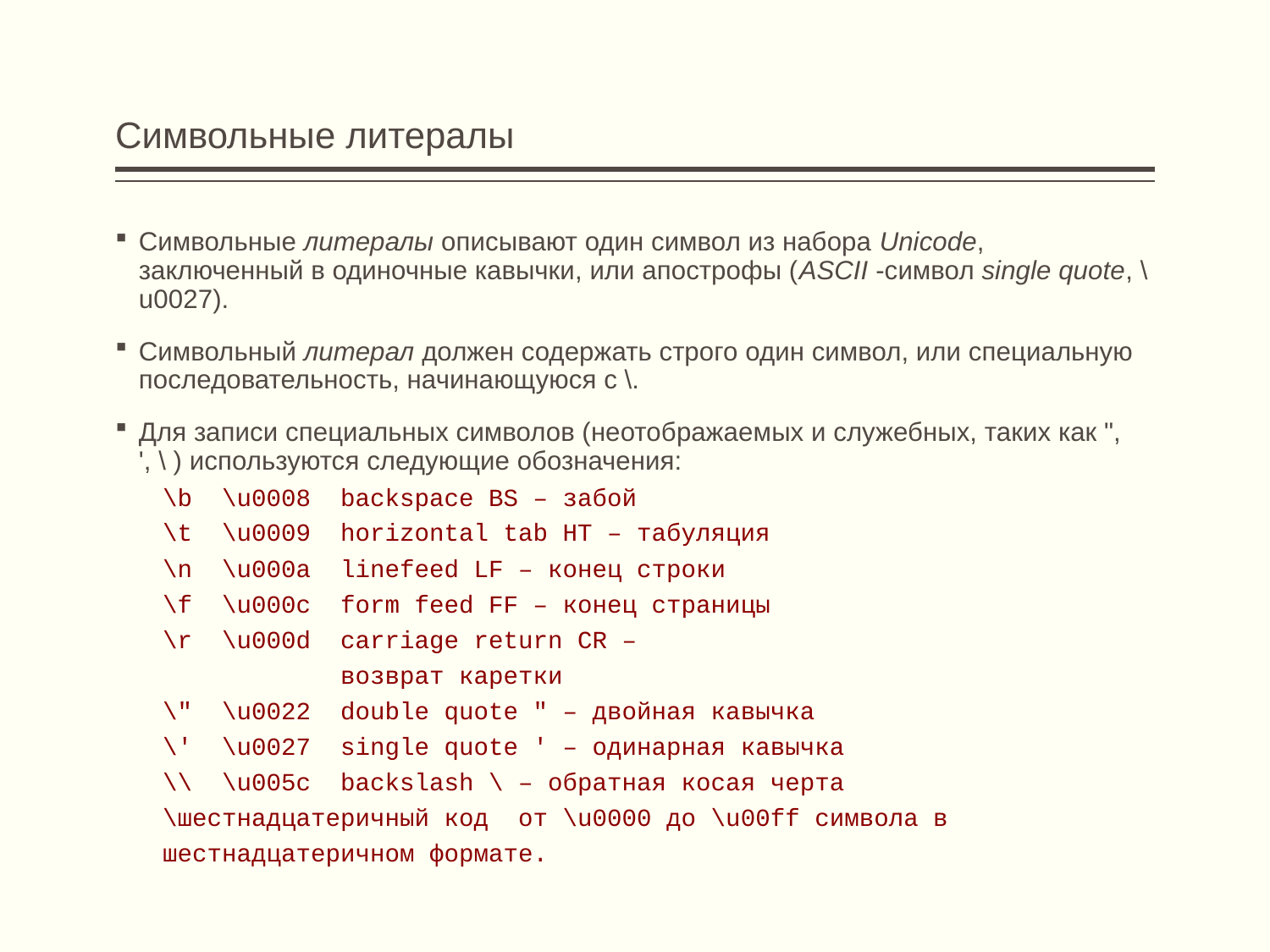

# Символьные литералы
Символьные литералы описывают один символ из набора Unicode, заключенный в одиночные кавычки, или апострофы (ASCII -символ single quote, \u0027).
Символьный литерал должен содержать строго один символ, или специальную последовательность, начинающуюся с \.
Для записи специальных символов (неотображаемых и служебных, таких как ", ', \ ) используются следующие обозначения:
\b  \u0008  backspace BS – забой
\t  \u0009  horizontal tab HT – табуляция
\n  \u000a  linefeed LF – конец строки
\f  \u000c  form feed FF – конец страницы
\r  \u000d  carriage return CR –
            возврат каретки
\"  \u0022  double quote " – двойная кавычка
\'  \u0027  single quote ' – одинарная кавычка
\\  \u005c  backslash \ – обратная косая черта
\шестнадцатеричный код  от \u0000 до \u00ff символа в шестнадцатеричном формате.